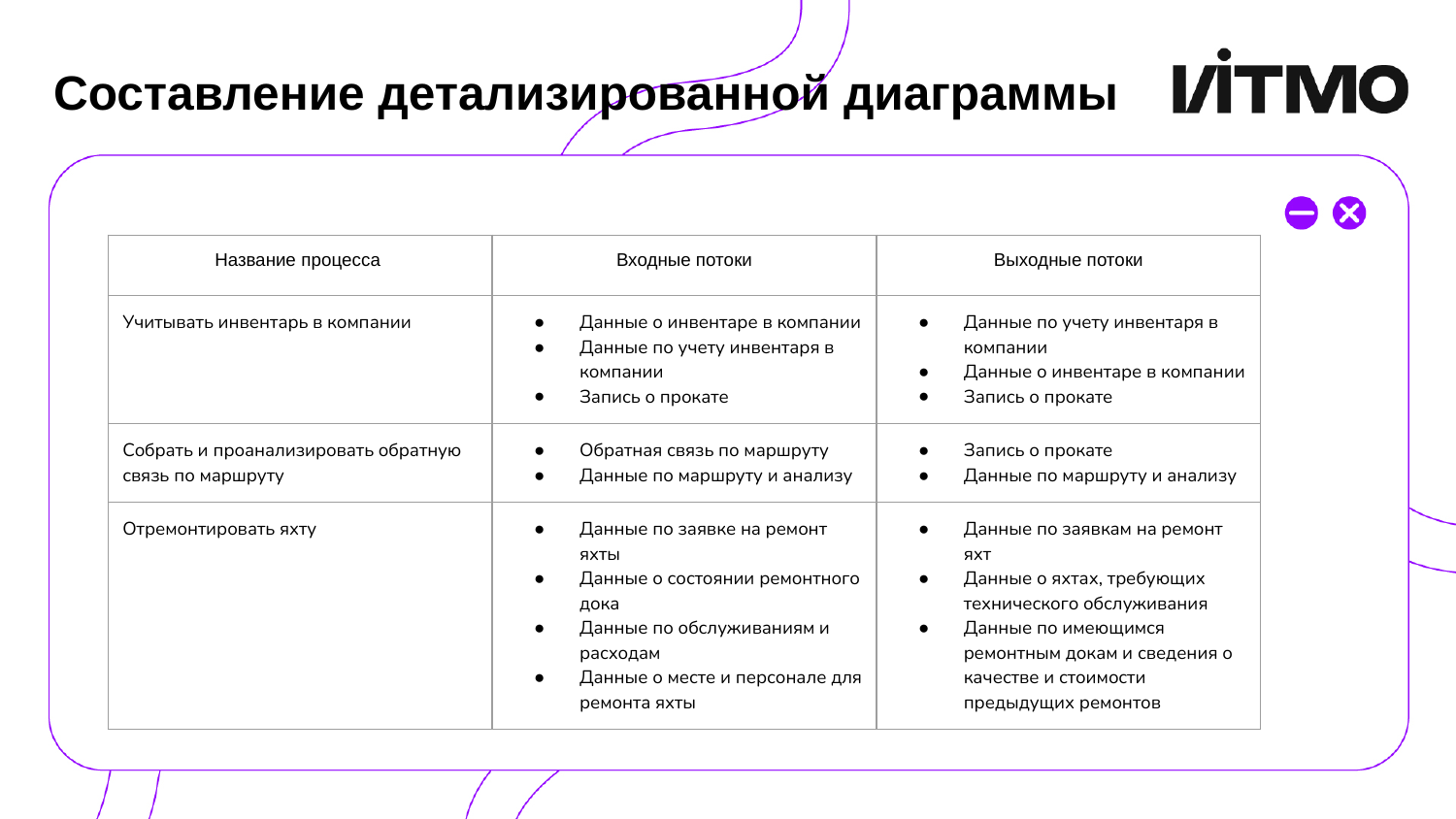

# Составление детализированной диаграммы
| Название процесса | Входные потоки | Выходные потоки |
| --- | --- | --- |
| Учитывать инвентарь в компании | Данные о инвентаре в компании Данные по учету инвентаря в компании Запись о прокате | Данные по учету инвентаря в компании Данные о инвентаре в компании Запись о прокате |
| Собрать и проанализировать обратную связь по маршруту | Обратная связь по маршруту Данные по маршруту и анализу | Запись о прокате Данные по маршруту и анализу |
| Отремонтировать яхту | Данные по заявке на ремонт яхты Данные о состоянии ремонтного дока Данные по обслуживаниям и расходам Данные о месте и персонале для ремонта яхты | Данные по заявкам на ремонт яхт Данные о яхтах, требующих технического обслуживания Данные по имеющимся ремонтным докам и сведения о качестве и стоимости предыдущих ремонтов |